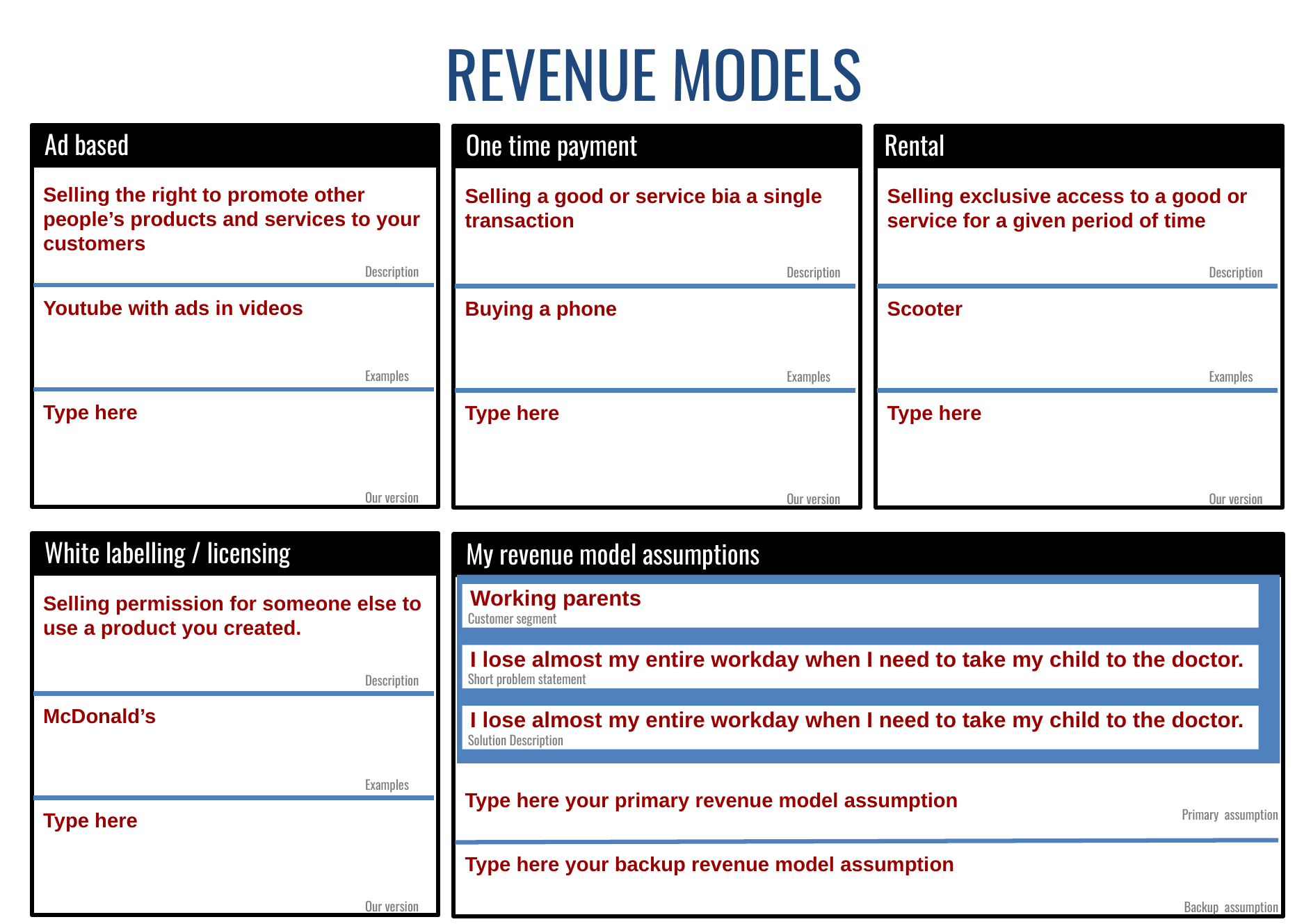

REVENUE MODELS
Ad based

Selling the right to promote other people’s products and services to your customers
Description
Youtube with ads in videos
Examples
Type here
Our version
One time payment

Selling a good or service bia a single transaction
Description
Buying a phone
Examples
Type here
Our version
Rental

Selling exclusive access to a good or service for a given period of time
Description
Scooter
Examples
Type here
Our version
White labelling / licensing

Selling permission for someone else to use a product you created.
Description
McDonald’s
Examples
Type here
Our version
My revenue model assumptions

Working parents

Customer segment
I lose almost my entire workday when I need to take my child to the doctor.

Short problem statement
I lose almost my entire workday when I need to take my child to the doctor.

Solution Description
Type here your primary revenue model assumption
Primary  assumption
Type here your backup revenue model assumption
Backup  assumption